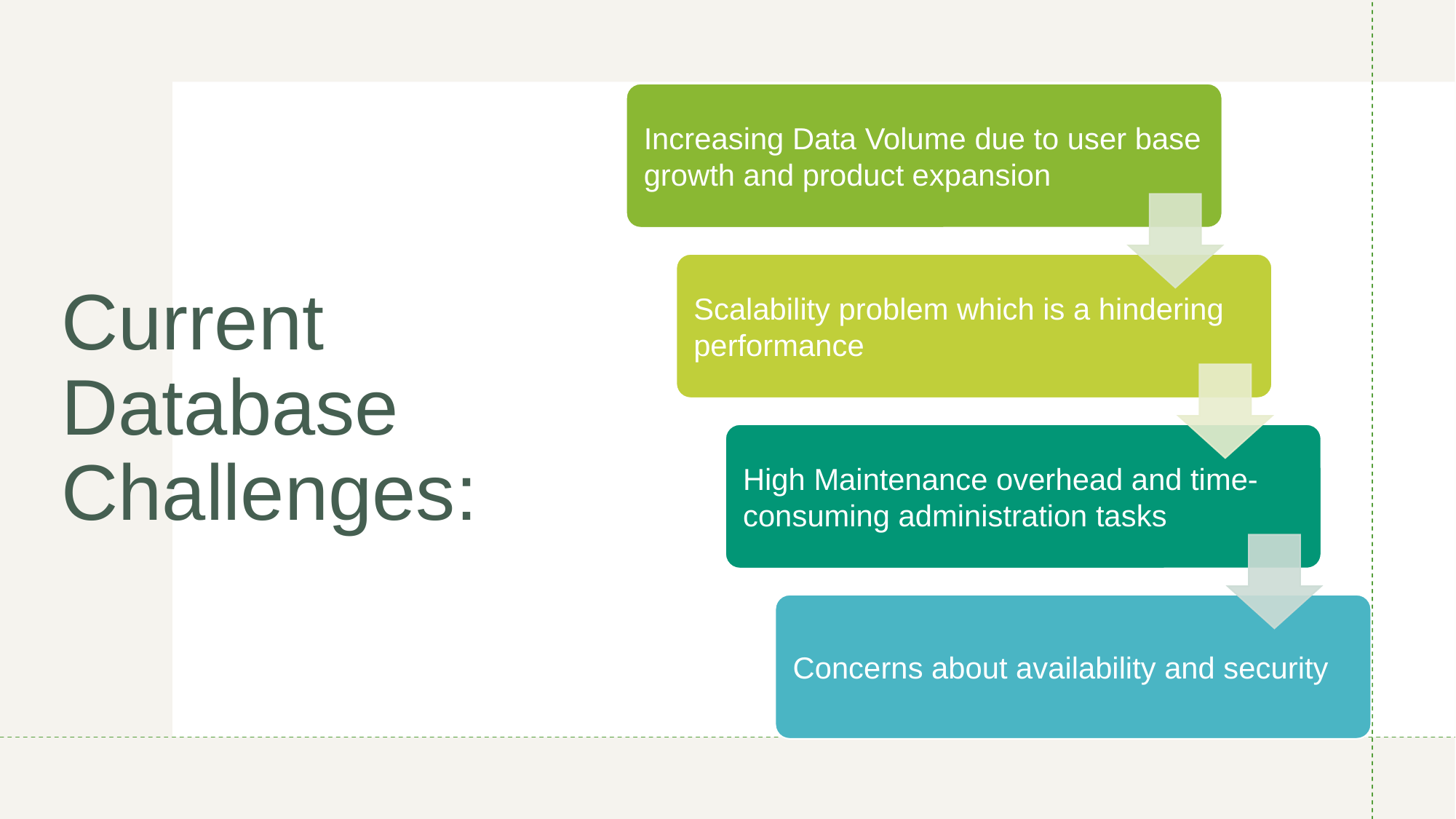

Increasing Data Volume due to user base growth and product expansion
Scalability problem which is a hindering performance
High Maintenance overhead and time-consuming administration tasks
Concerns about availability and security

# Current Database Challenges: